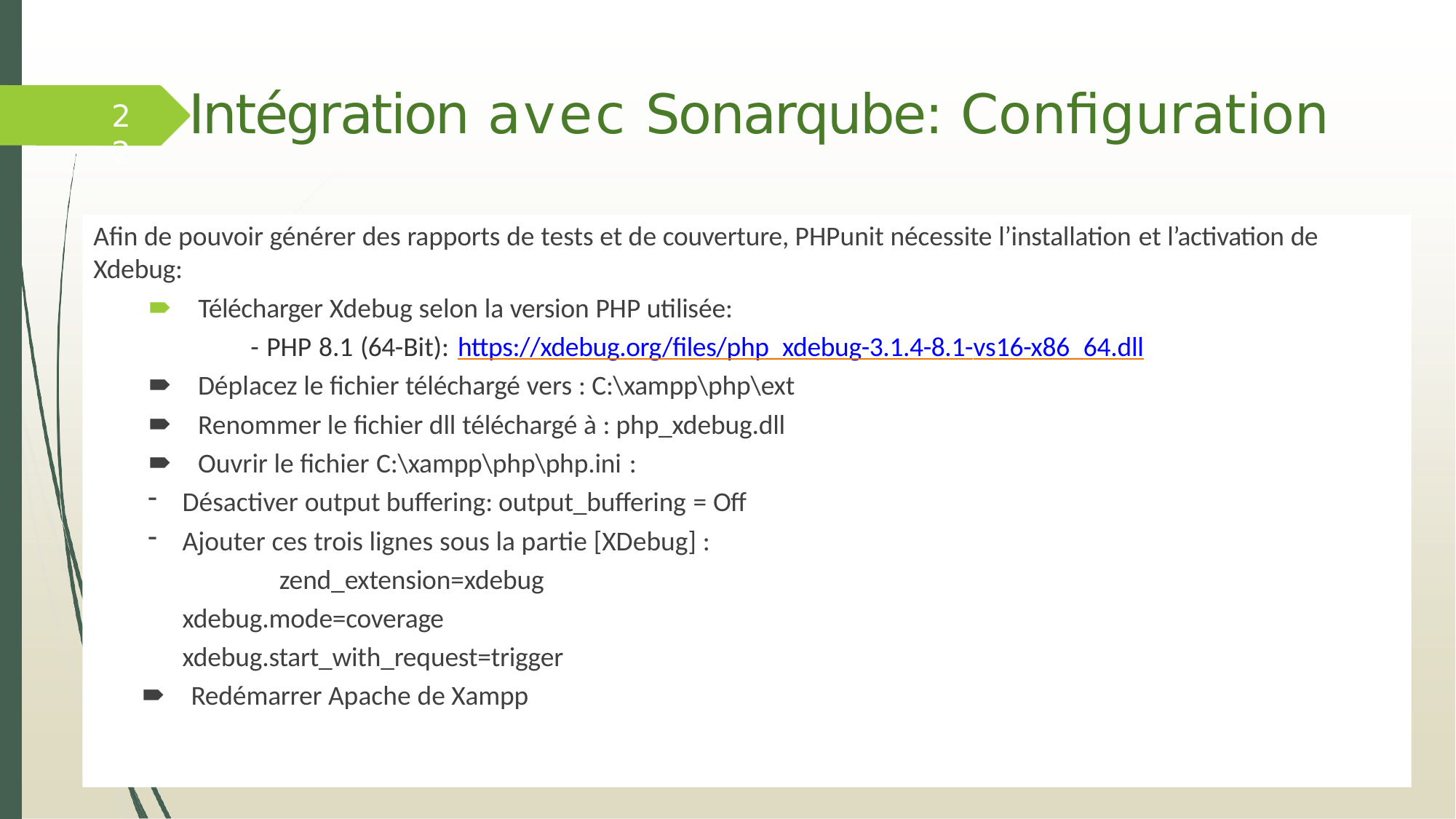

# Intégration avec Sonarqube: Configuration
22

Afin de pouvoir générer des rapports de tests et de couverture, PHPunit nécessite l’installation et l’activation de
Xdebug:
🠶 Télécharger Xdebug selon la version PHP utilisée:
- PHP 8.1 (64-Bit): https://xdebug.org/files/php_xdebug-3.1.4-8.1-vs16-x86_64.dll
🠶 Déplacez le fichier téléchargé vers : C:\xampp\php\ext
🠶 Renommer le fichier dll téléchargé à : php_xdebug.dll
🠶 Ouvrir le fichier C:\xampp\php\php.ini :
Désactiver output buffering: output_buffering = Off
Ajouter ces trois lignes sous la partie [XDebug] : 	zend_extension=xdebug 	xdebug.mode=coverage 	xdebug.start_with_request=trigger
🠶 Redémarrer Apache de Xampp